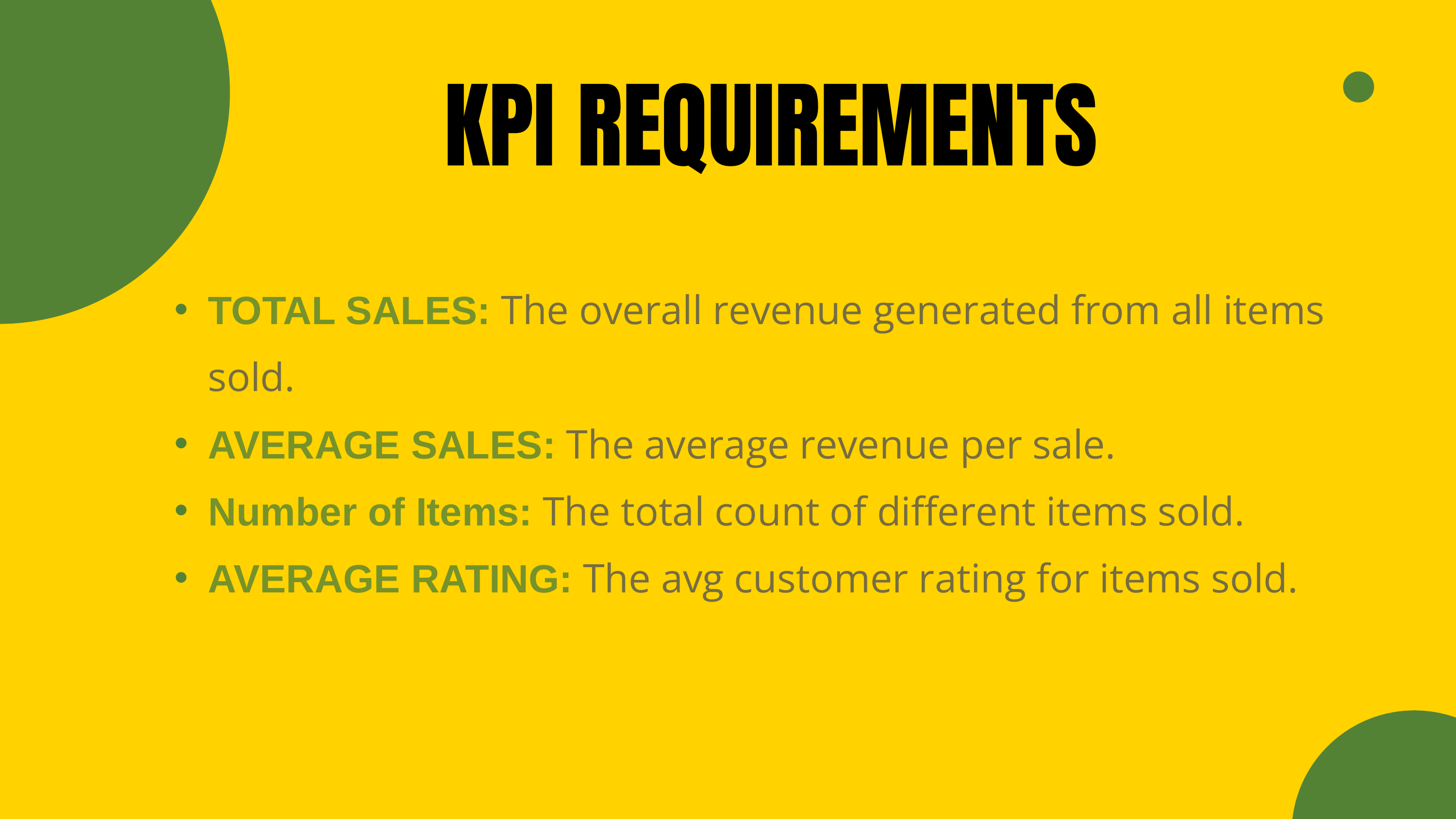

KPI REQUIREMENTS

TOTAL SALES: The overall revenue generated from all items sold.
AVERAGE SALES: The average revenue per sale.
Number of Items: The total count of different items sold.
AVERAGE RATING: The avg customer rating for items sold.